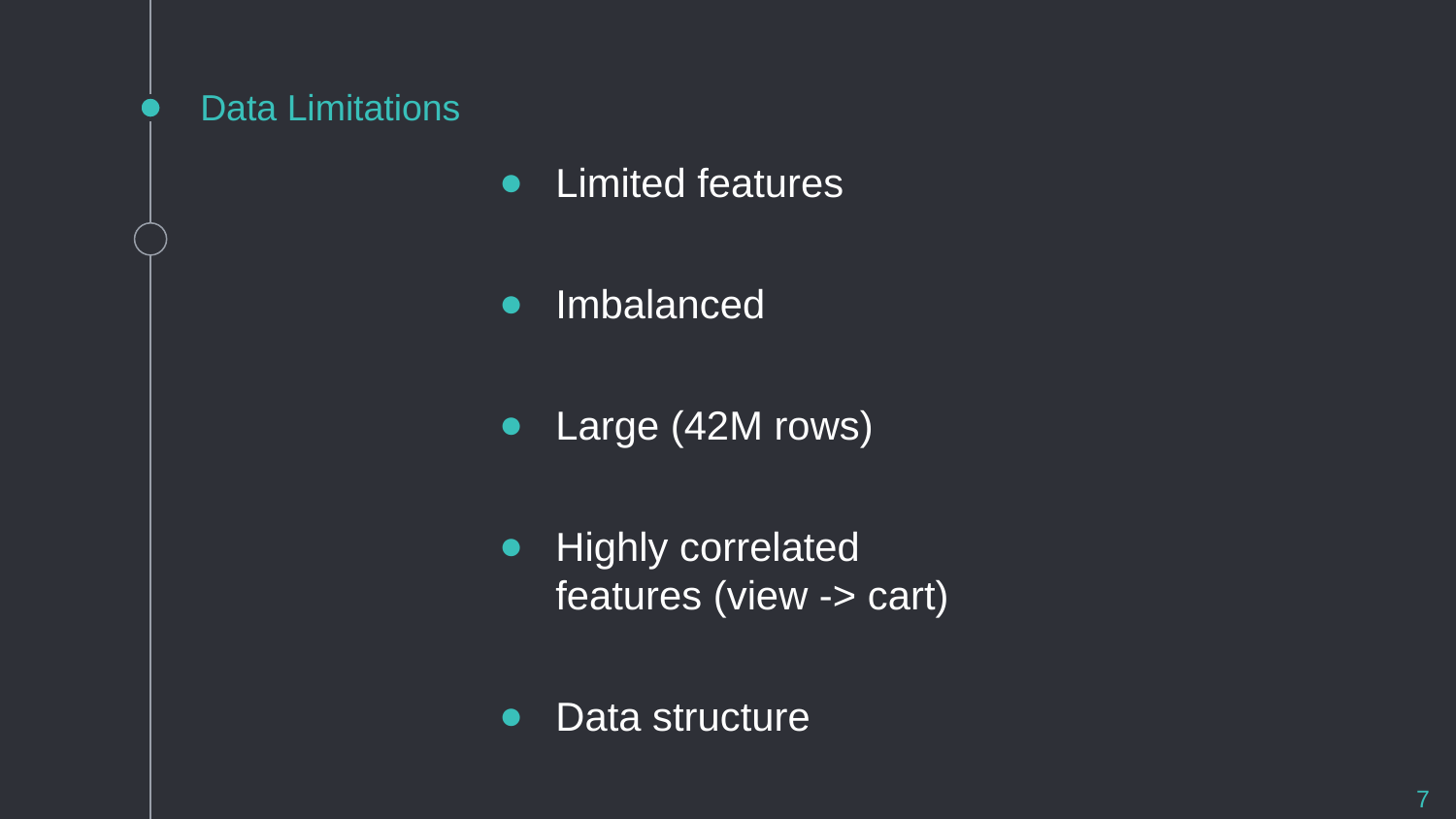

# Data Limitations
Limited features

Imbalanced

Large (42M rows)

Highly correlated features (view -> cart)

Data structure
7